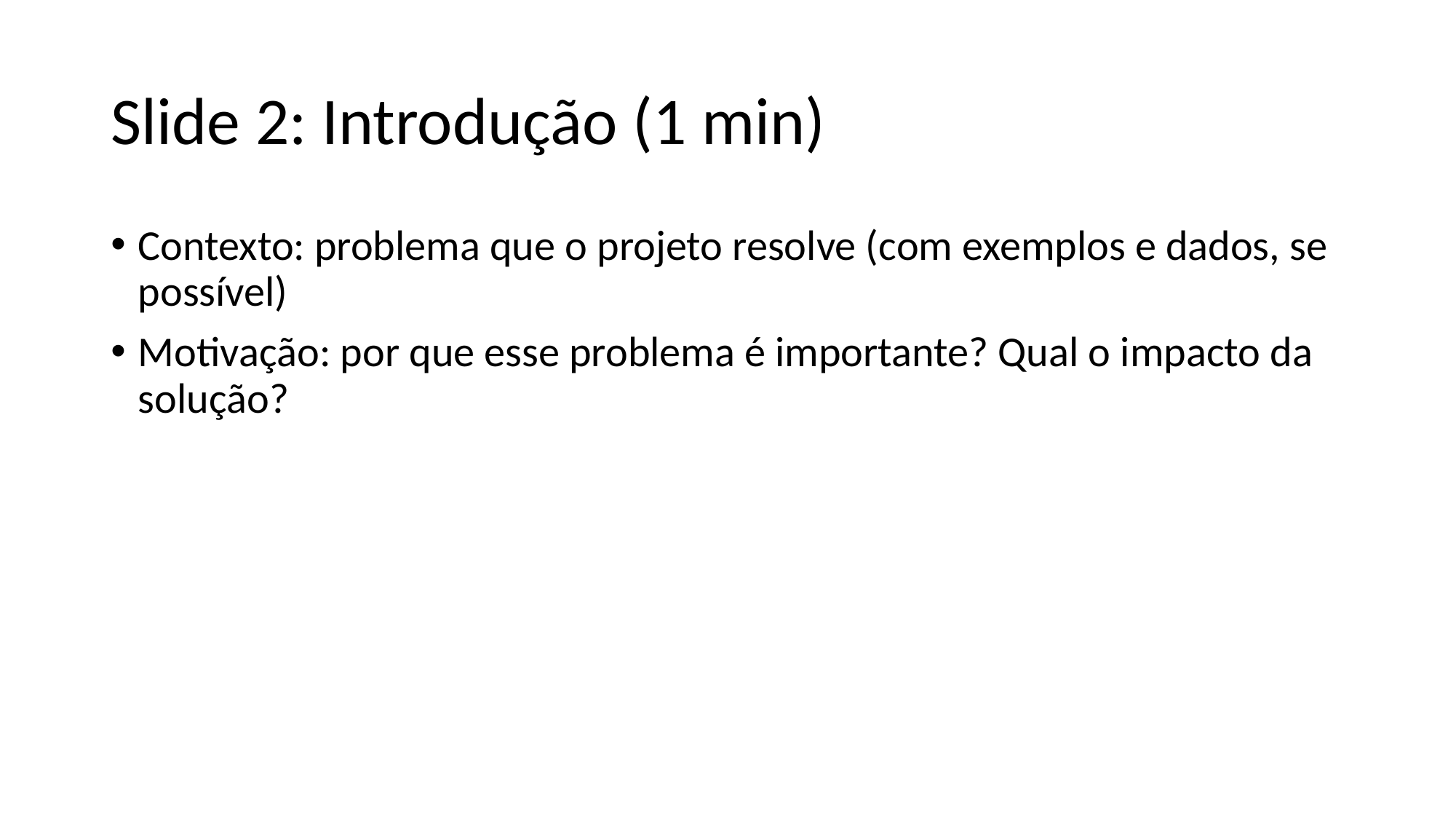

# Slide 2: Introdução (1 min)
Contexto: problema que o projeto resolve (com exemplos e dados, se possível)
Motivação: por que esse problema é importante? Qual o impacto da solução?